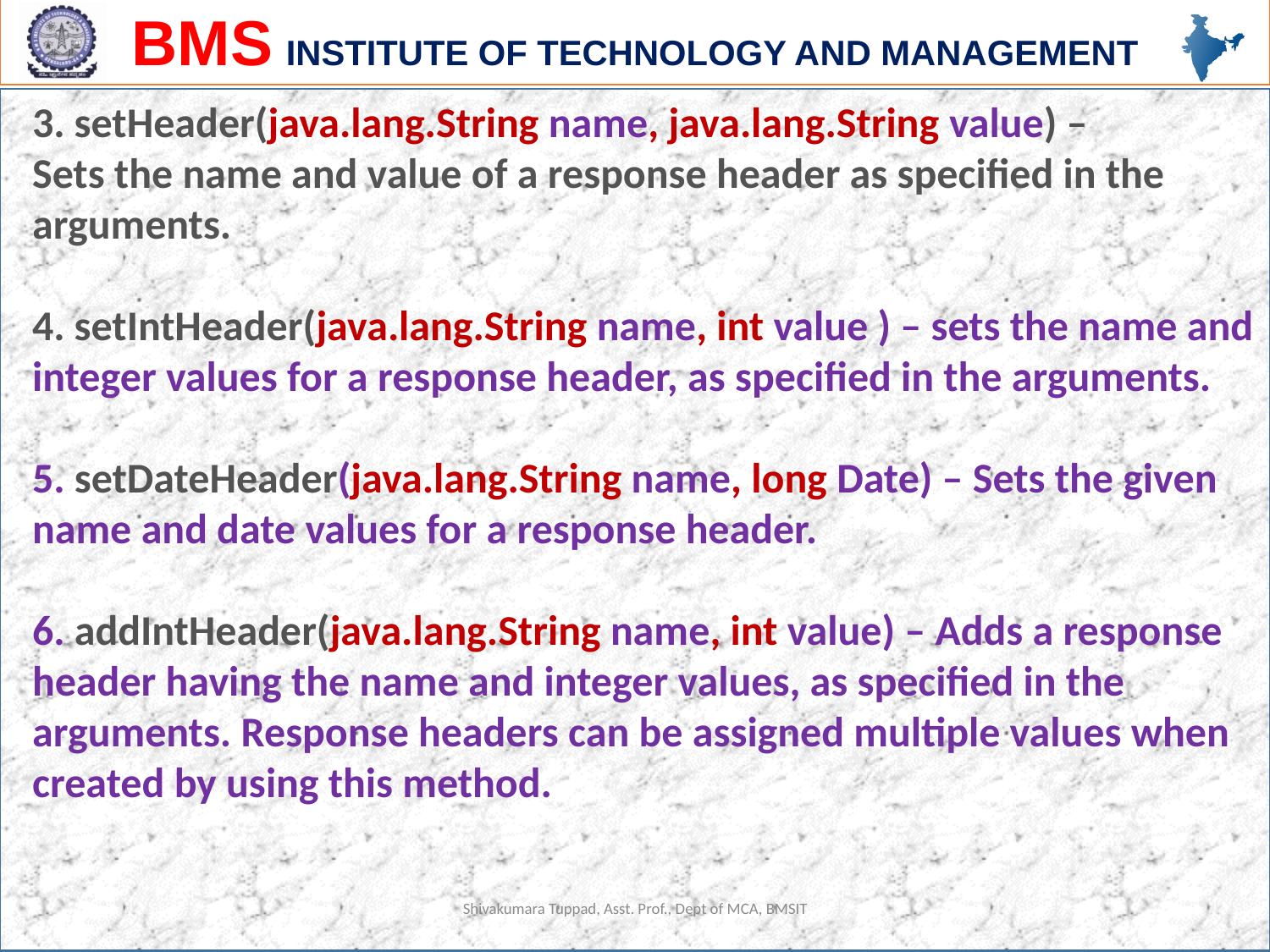

3. setHeader(java.lang.String name, java.lang.String value) –
Sets the name and value of a response header as specified in the arguments.

4. setIntHeader(java.lang.String name, int value ) – sets the name and integer values for a response header, as specified in the arguments.

5. setDateHeader(java.lang.String name, long Date) – Sets the given name and date values for a response header.

6. addIntHeader(java.lang.String name, int value) – Adds a response header having the name and integer values, as specified in the arguments. Response headers can be assigned multiple values when created by using this method.
Shivakumara Tuppad, Asst. Prof., Dept of MCA, BMSIT